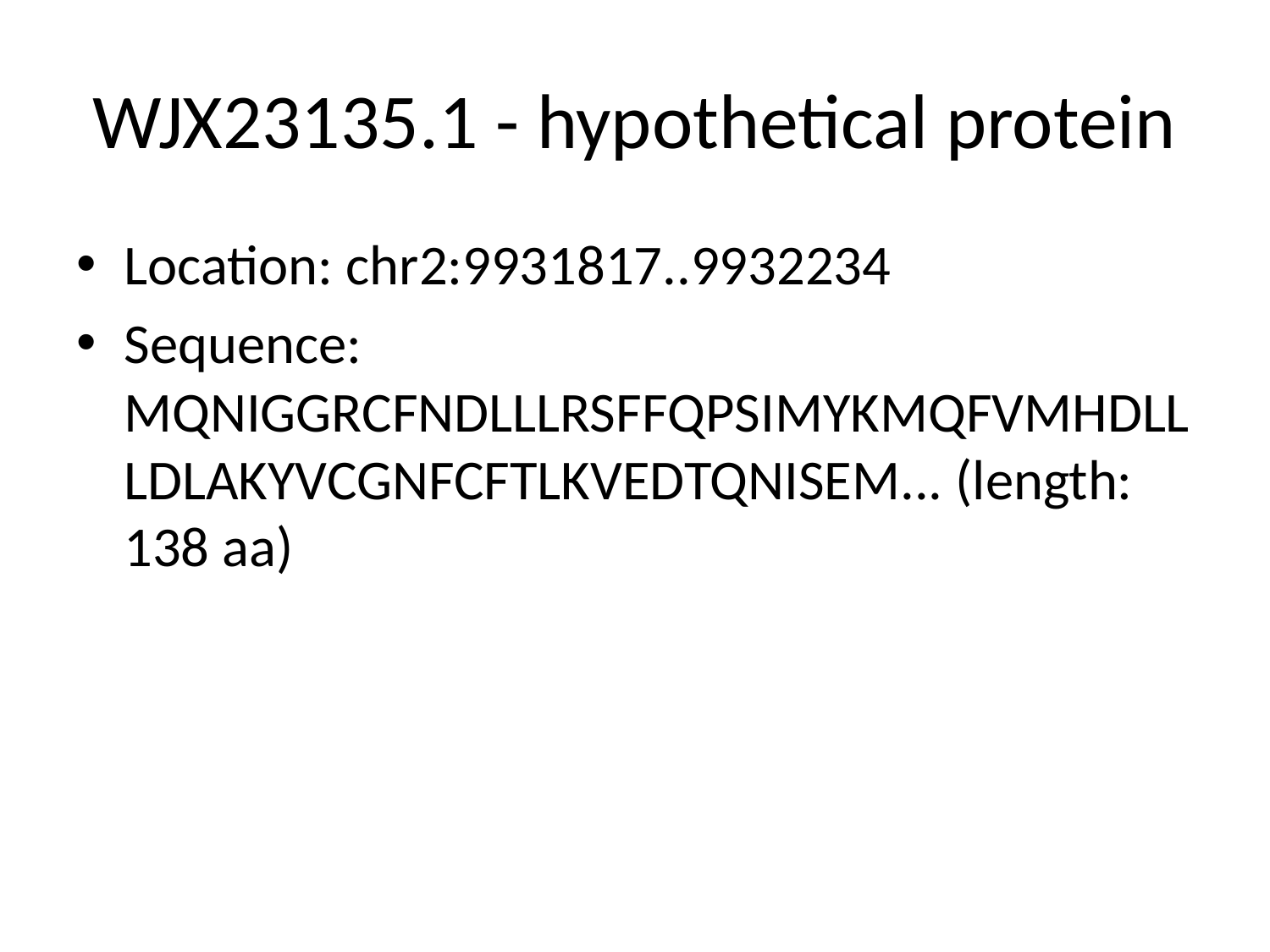

# WJX23135.1 - hypothetical protein
Location: chr2:9931817..9932234
Sequence: MQNIGGRCFNDLLLRSFFQPSIMYKMQFVMHDLLLDLAKYVCGNFCFTLKVEDTQNISEM... (length: 138 aa)